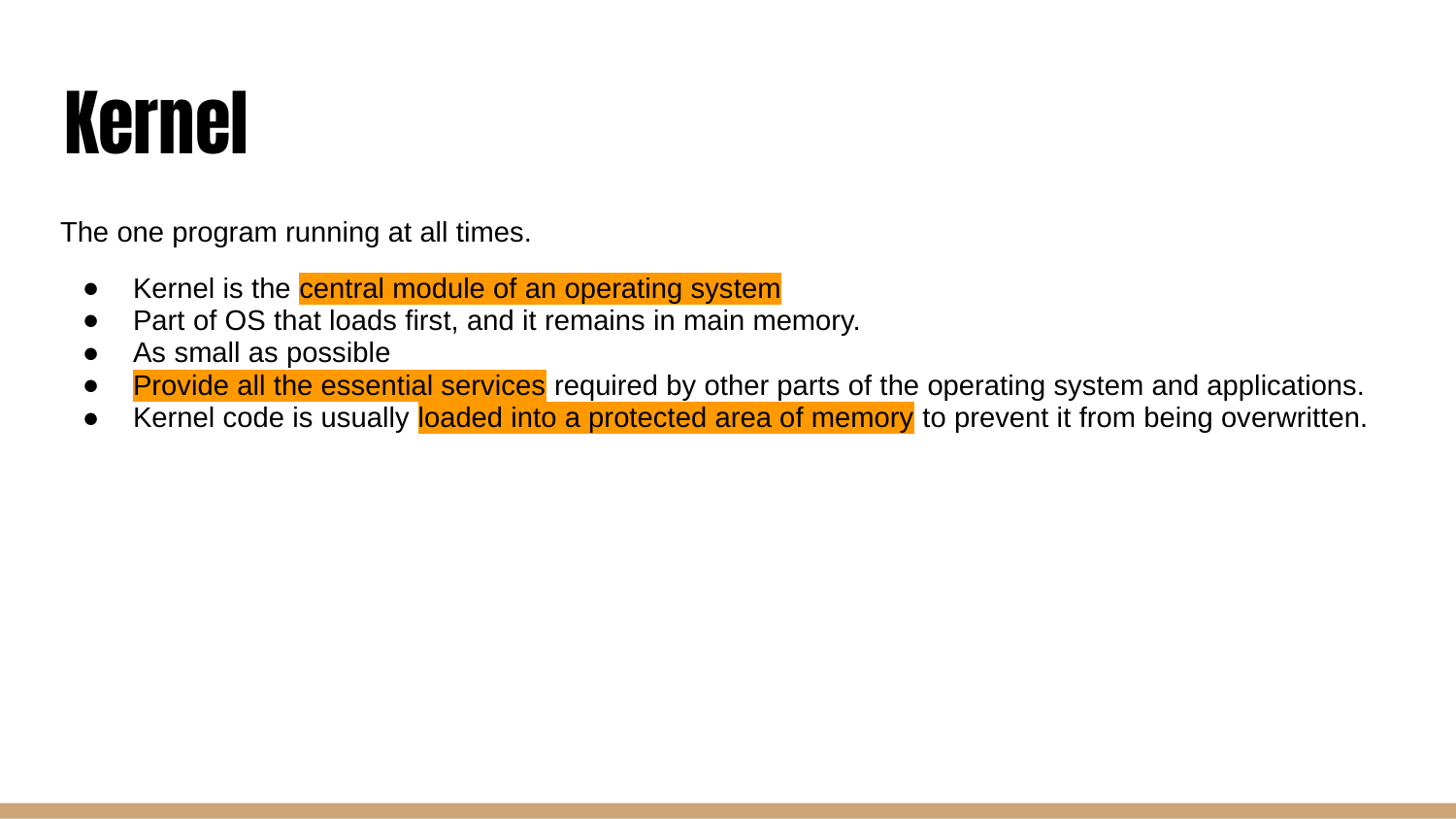

# Kernel
The one program running at all times.
Kernel is the central module of an operating system
Part of OS that loads first, and it remains in main memory.
As small as possible
Provide all the essential services required by other parts of the operating system and applications.
Kernel code is usually loaded into a protected area of memory to prevent it from being overwritten.